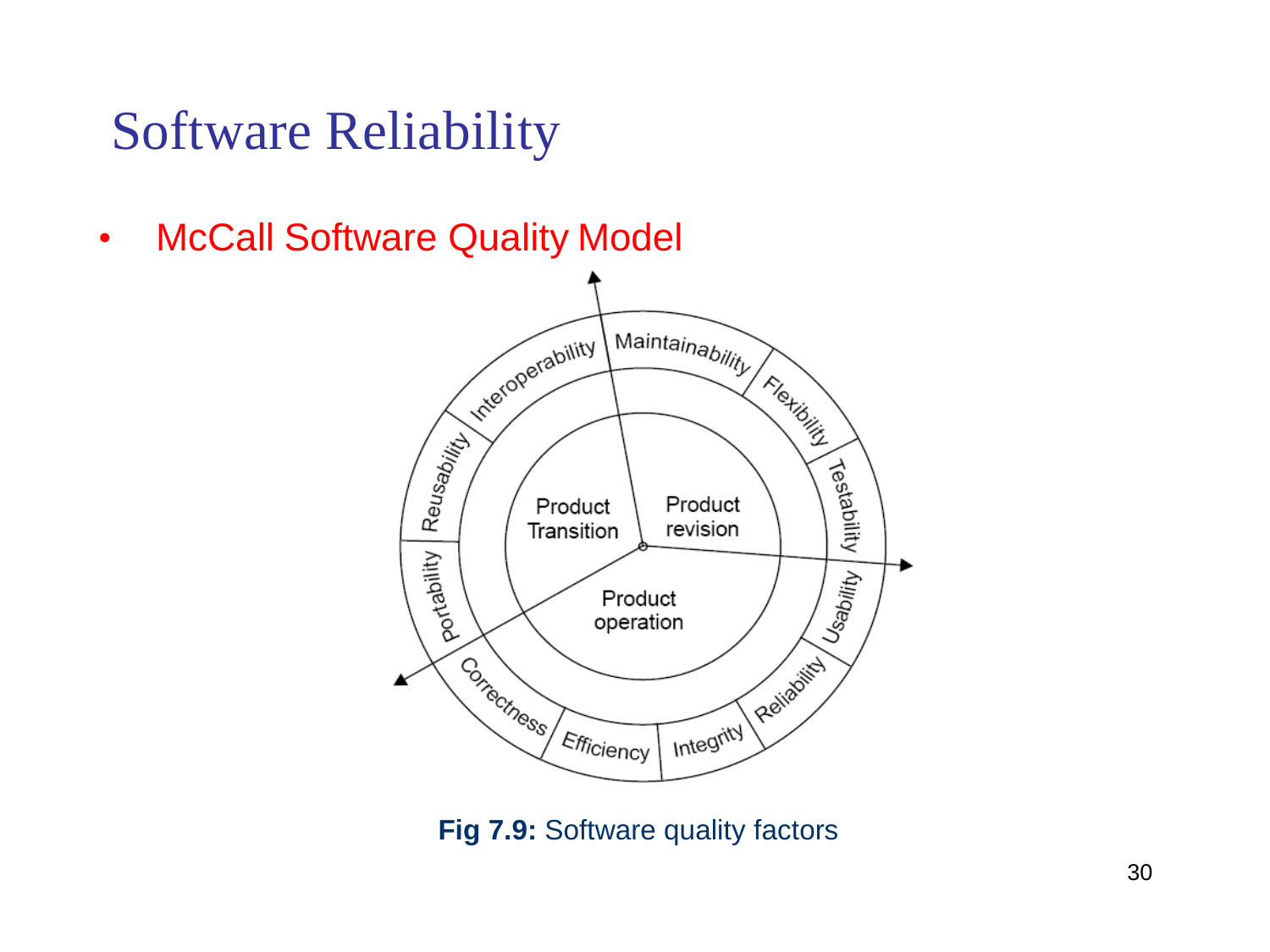

Software Reliability
•
McCall
Software Quality
Model

Fig 7.9: Software quality factors

30